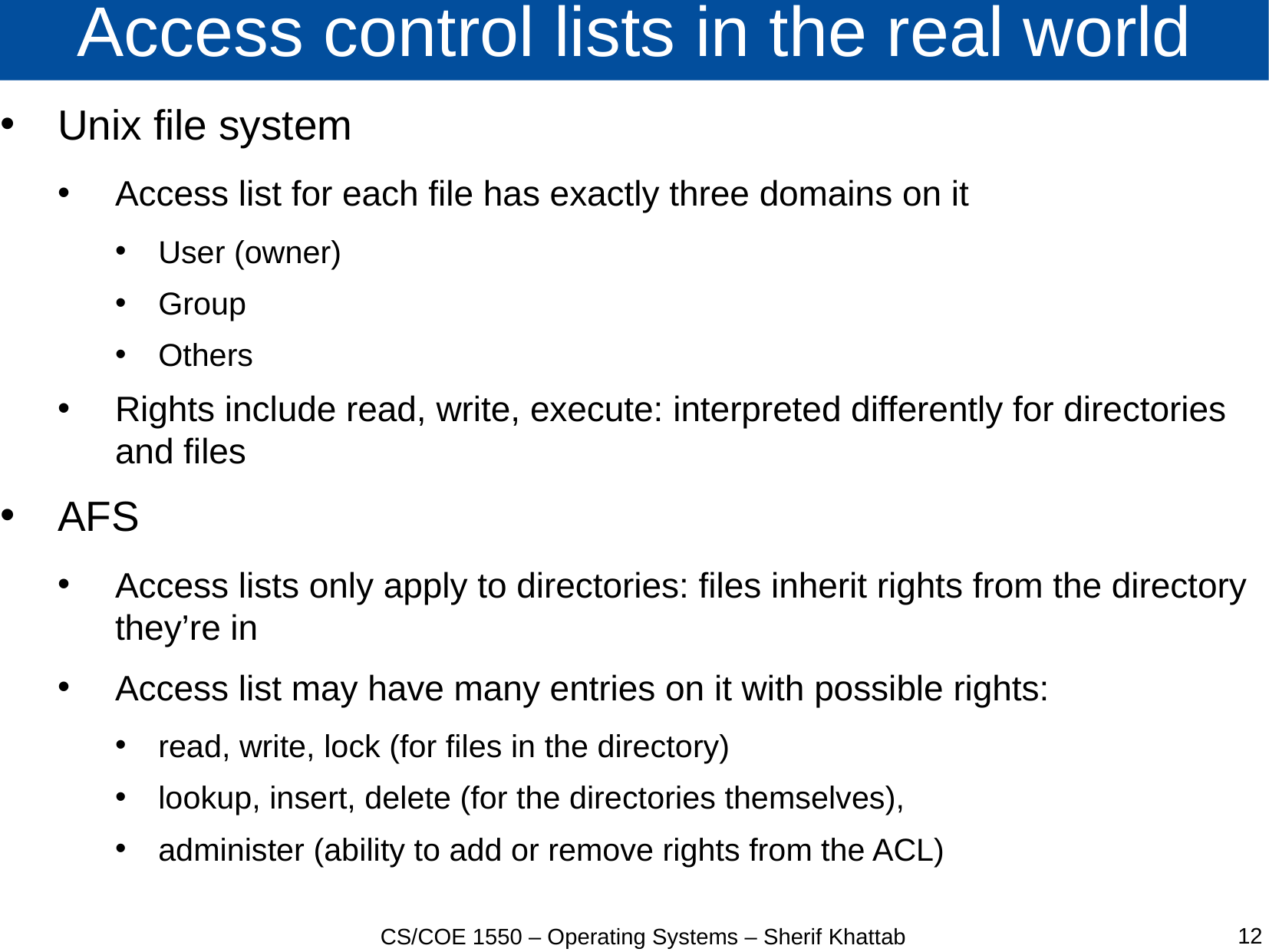

# Access control lists in the real world
Unix file system
Access list for each file has exactly three domains on it
User (owner)
Group
Others
Rights include read, write, execute: interpreted differently for directories and files
AFS
Access lists only apply to directories: files inherit rights from the directory they’re in
Access list may have many entries on it with possible rights:
read, write, lock (for files in the directory)
lookup, insert, delete (for the directories themselves),
administer (ability to add or remove rights from the ACL)
12
CS/COE 1550 – Operating Systems – Sherif Khattab